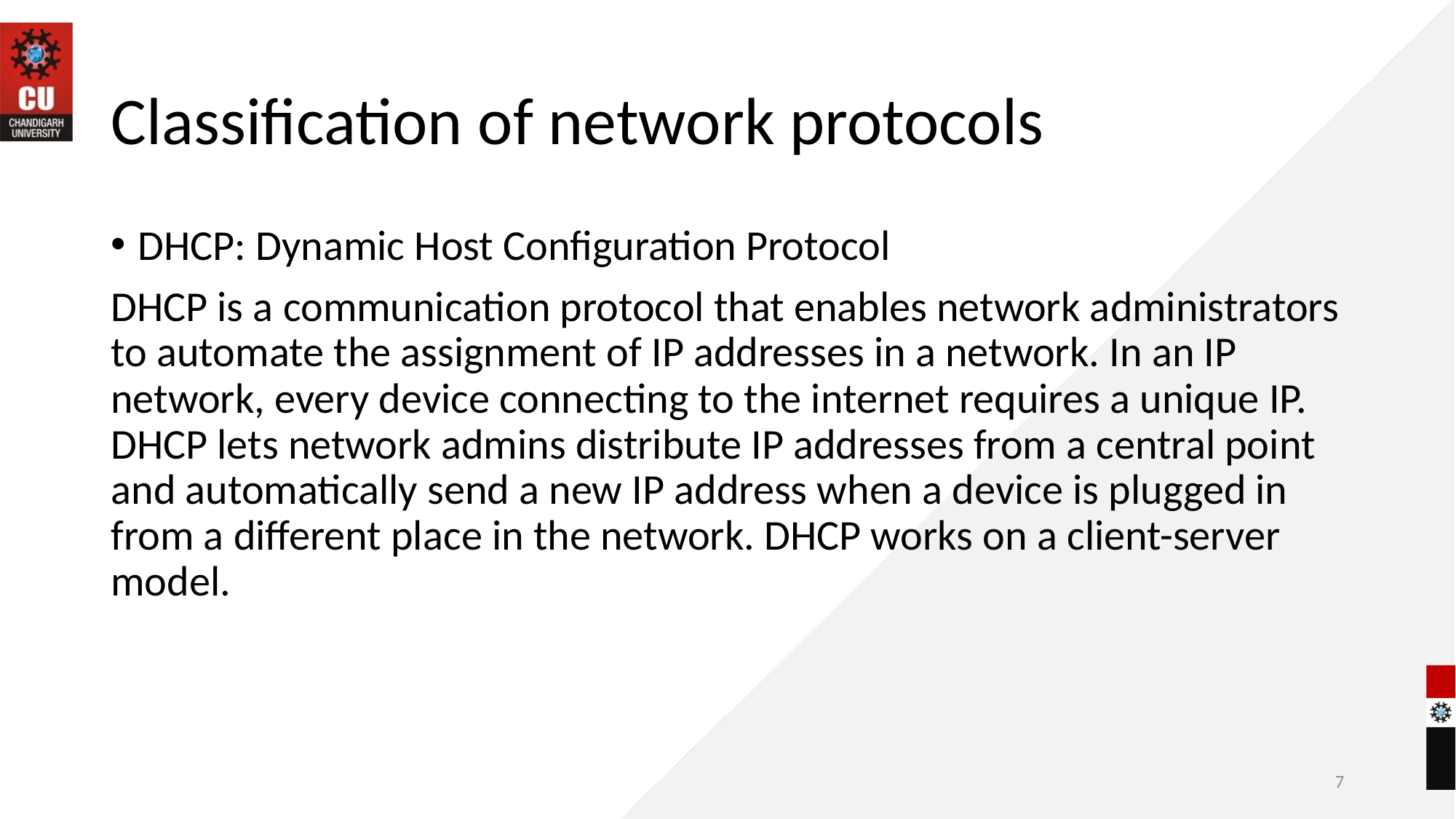

# Classification of network protocols
DHCP: Dynamic Host Configuration Protocol
DHCP is a communication protocol that enables network administrators to automate the assignment of IP addresses in a network. In an IP network, every device connecting to the internet requires a unique IP. DHCP lets network admins distribute IP addresses from a central point and automatically send a new IP address when a device is plugged in from a different place in the network. DHCP works on a client-server model.
7